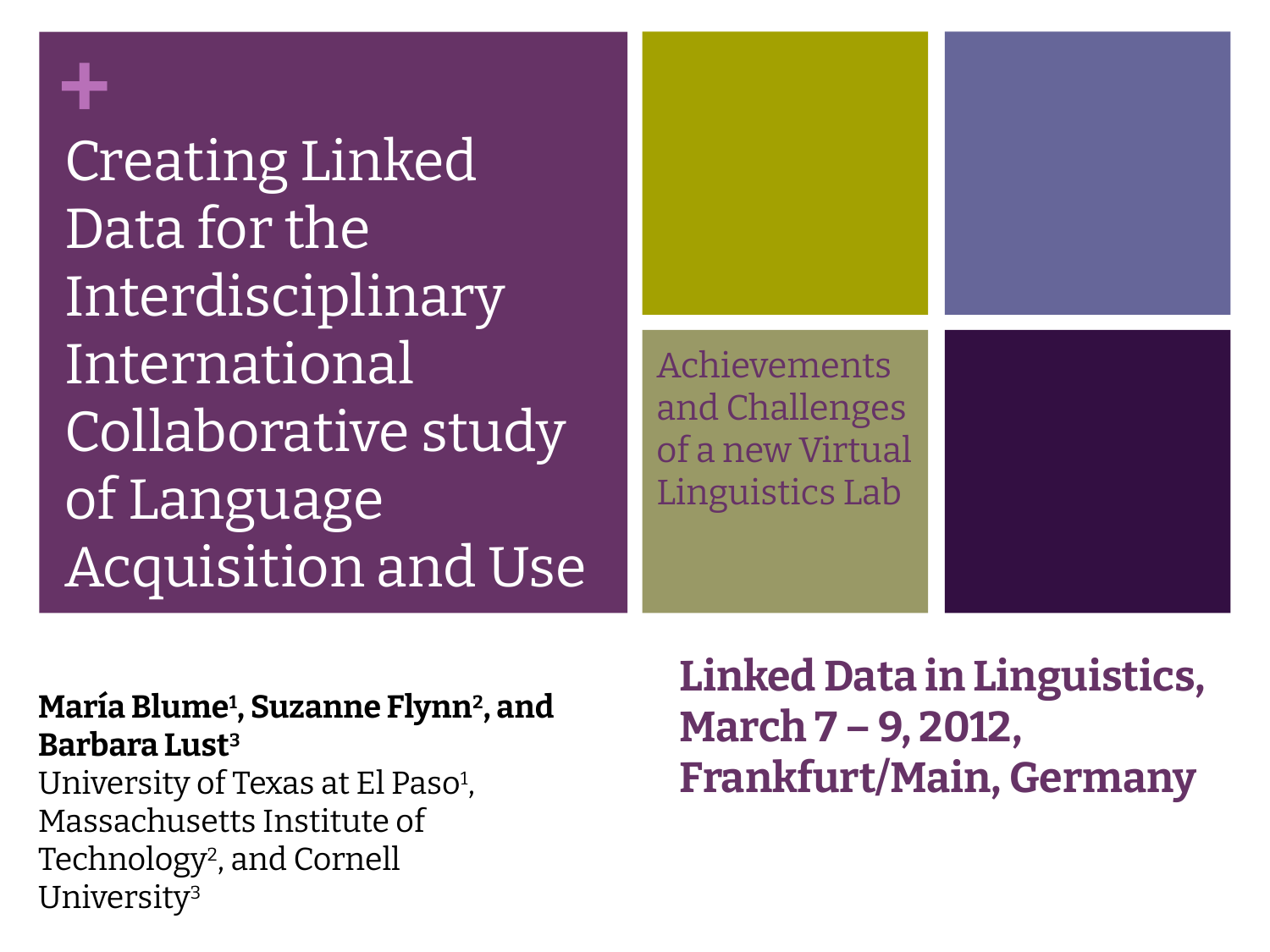

Creating Linked Data for the Interdisciplinary International Collaborative study of Language Acquisition and Use
Achievements and Challenges of a new Virtual Linguistics Lab

# Linked Data in Linguistics, March 7 – 9, 2012, Frankfurt/Main, Germany
María Blume1, Suzanne Flynn2, and Barbara Lust3
University of Texas at El Paso1, Massachusetts Institute of Technology2, and Cornell University3